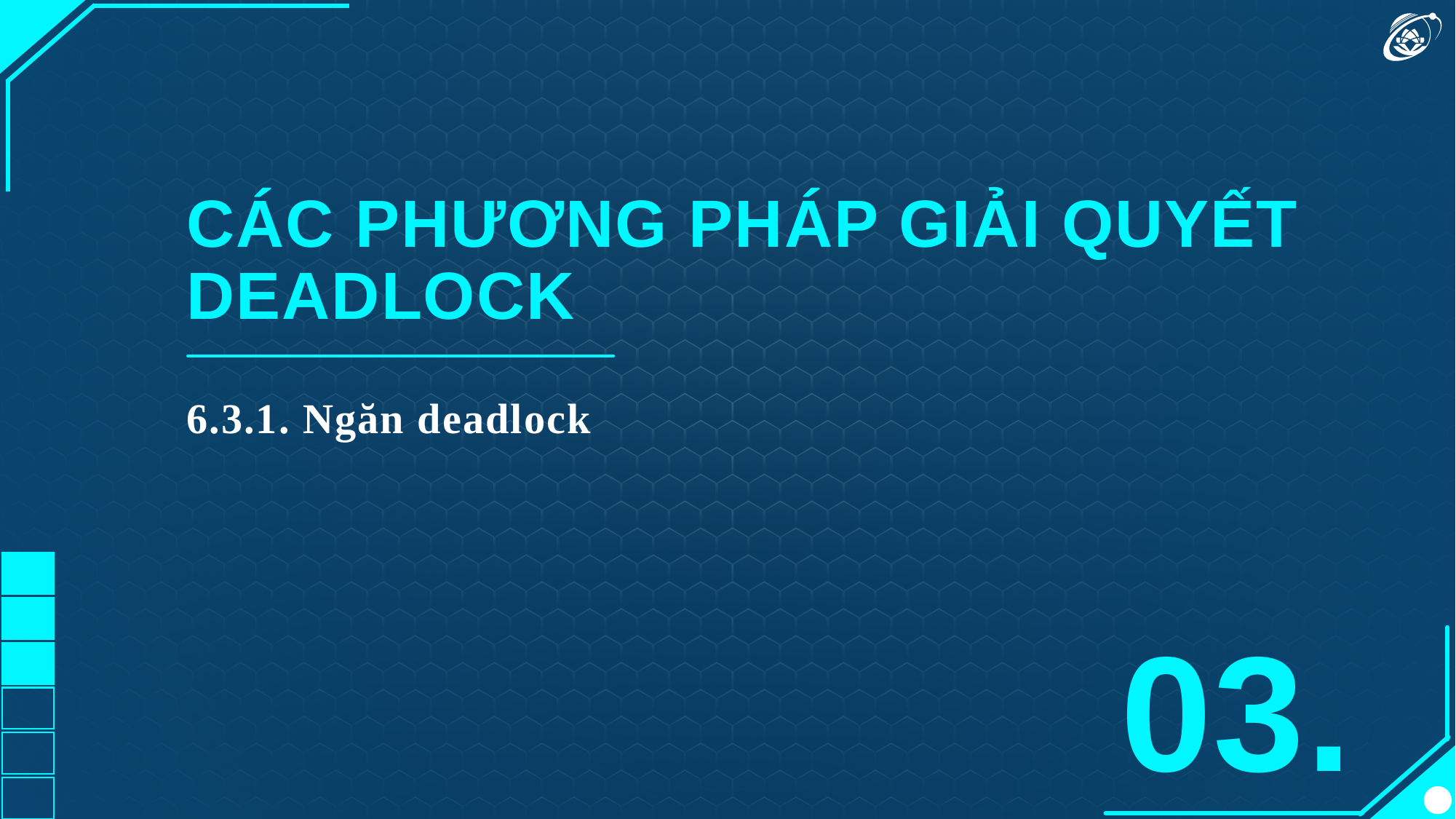

CÁC PHƯƠNG PHÁP GIẢI QUYẾT DEADLOCK
6.3.1. Ngăn deadlock

03.
27